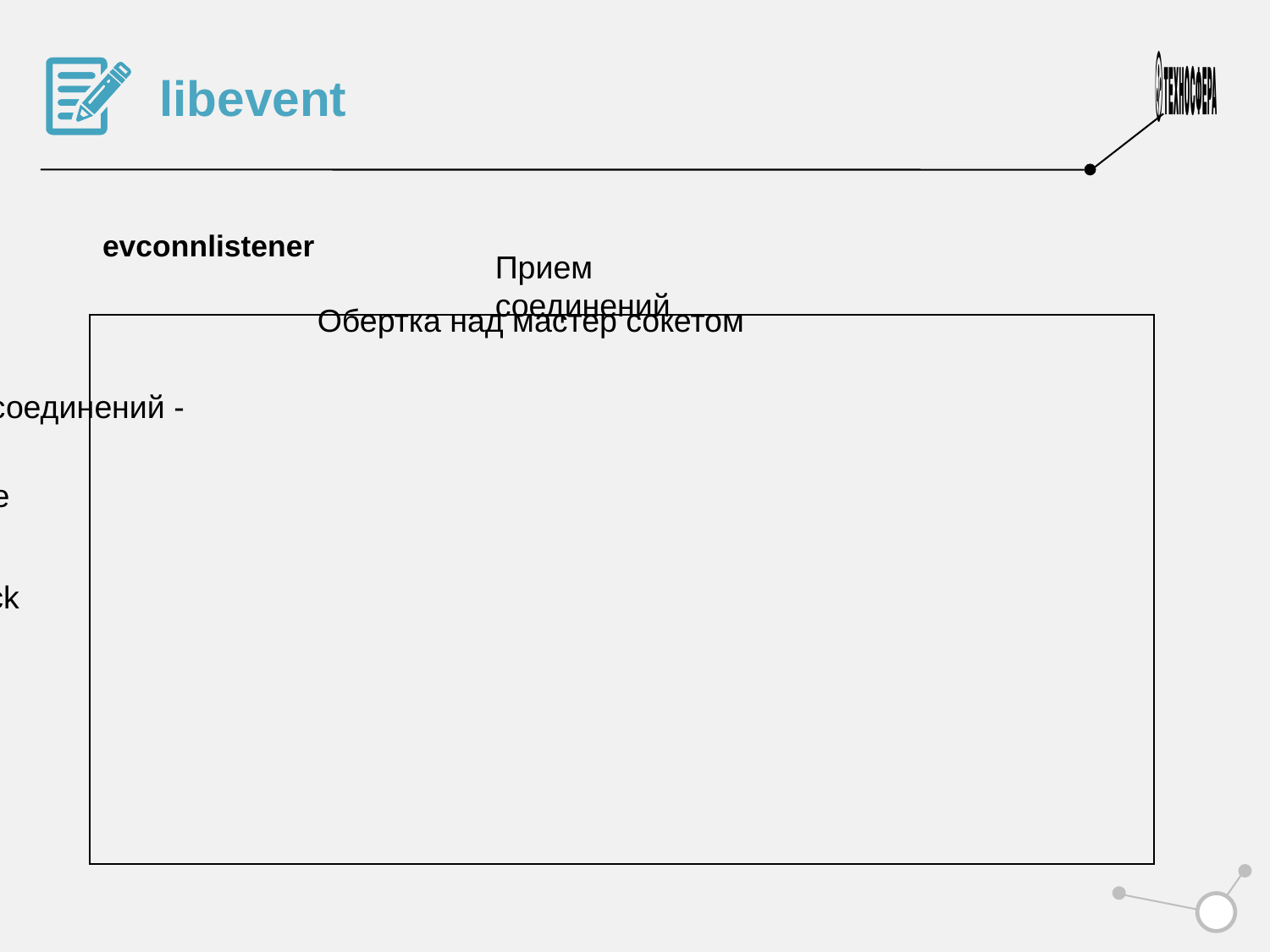

libevent
evconnlistener
Прием соединений
Обертка над мастер сокетом

Сколько соединений ->
Если уже забинин
calllback